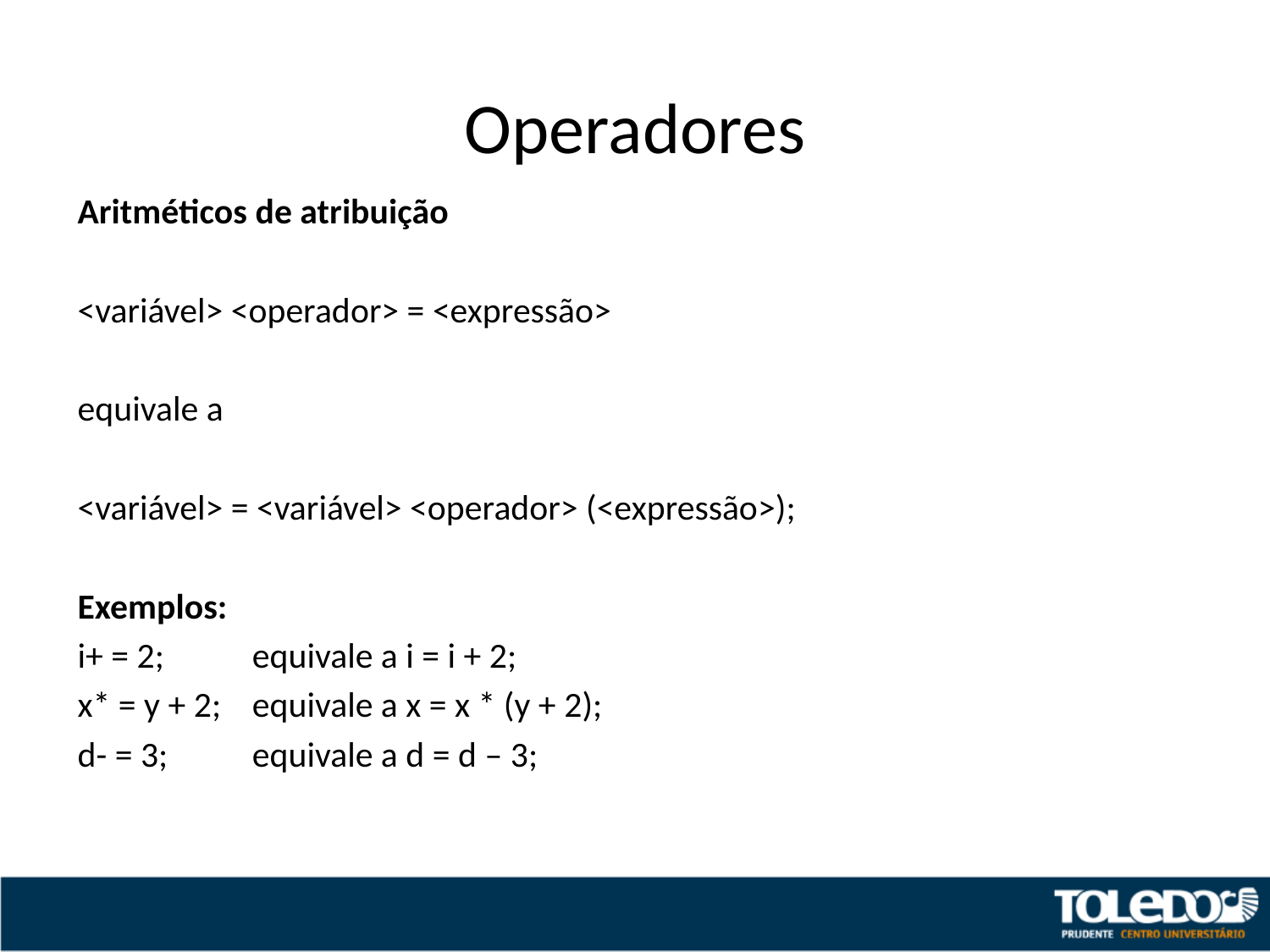

# Operadores
Aritméticos de atribuição

<variável> <operador> = <expressão>

equivale a

<variável> = <variável> <operador> (<expressão>);

Exemplos:
i+ = 2;	equivale a i = i + 2;
x* = y + 2;	equivale a x = x * (y + 2);
d- = 3;	equivale a d = d – 3;